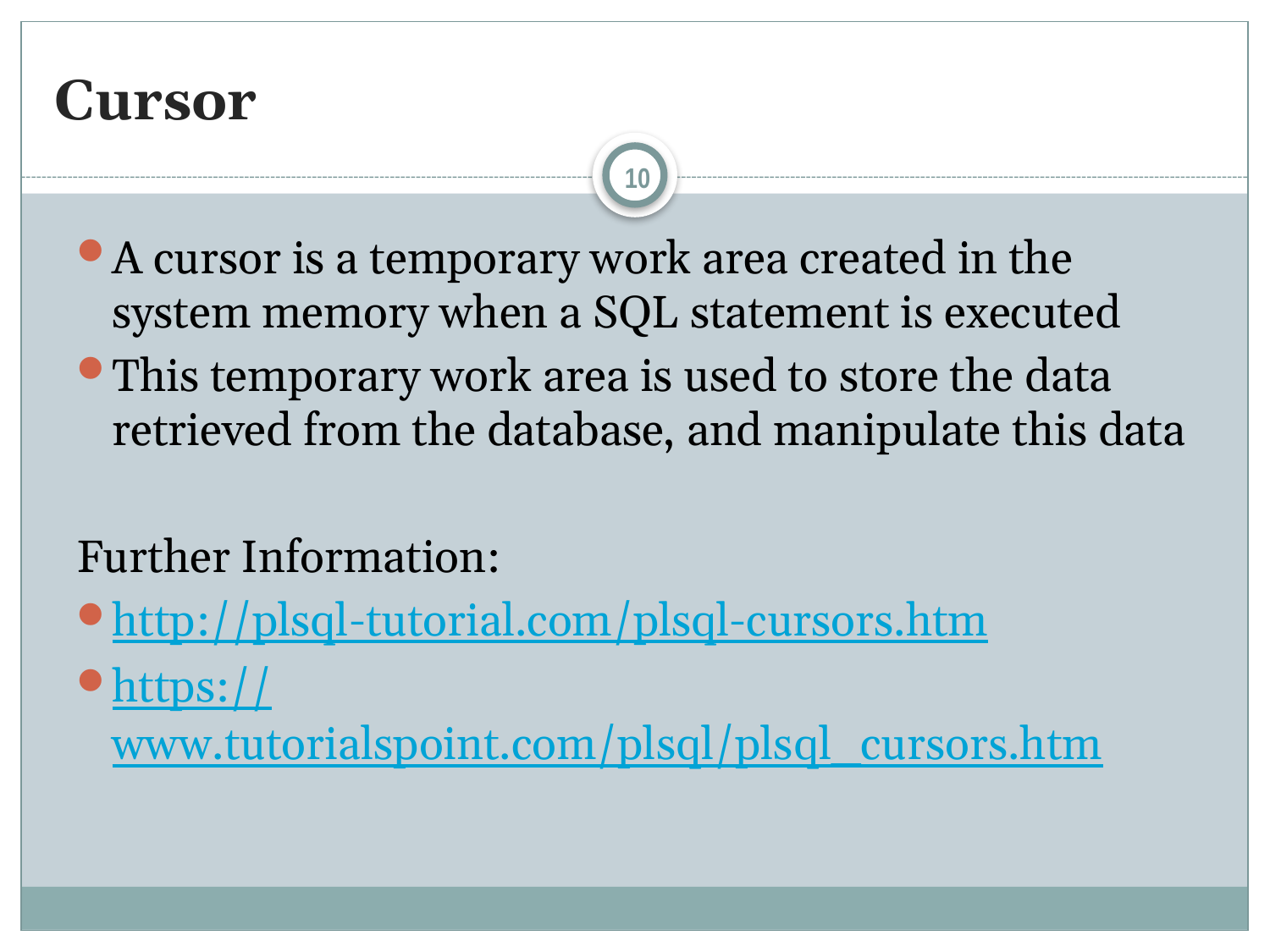

# Cursor
10
A cursor is a temporary work area created in the system memory when a SQL statement is executed
This temporary work area is used to store the data retrieved from the database, and manipulate this data

Further Information:
http://plsql-tutorial.com/plsql-cursors.htm
https://www.tutorialspoint.com/plsql/plsql_cursors.htm